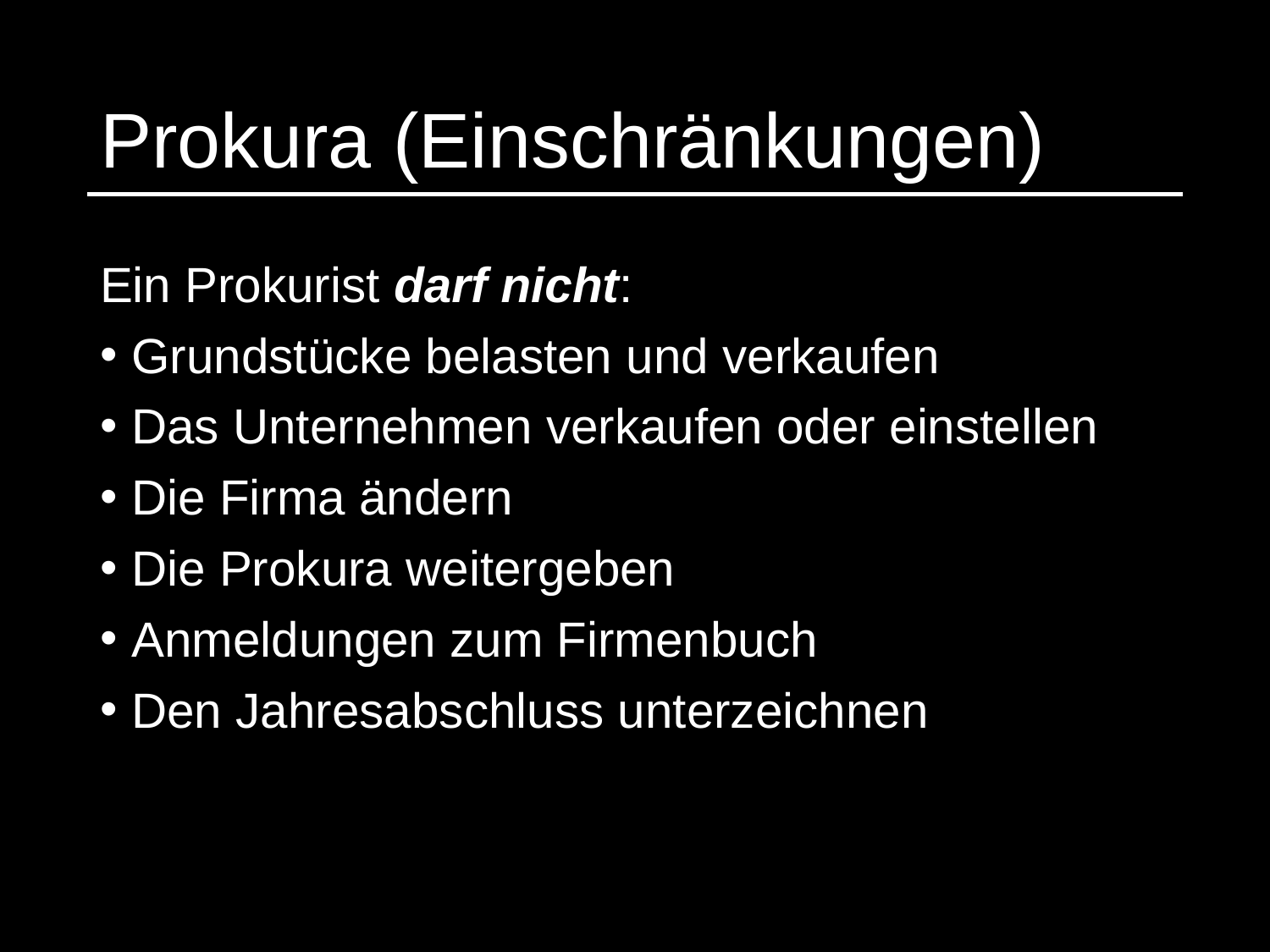

# Prokura (Einschränkungen)
Ein Prokurist darf nicht:
Grundstücke belasten und verkaufen
Das Unternehmen verkaufen oder einstellen
Die Firma ändern
Die Prokura weitergeben
Anmeldungen zum Firmenbuch
Den Jahresabschluss unterzeichnen